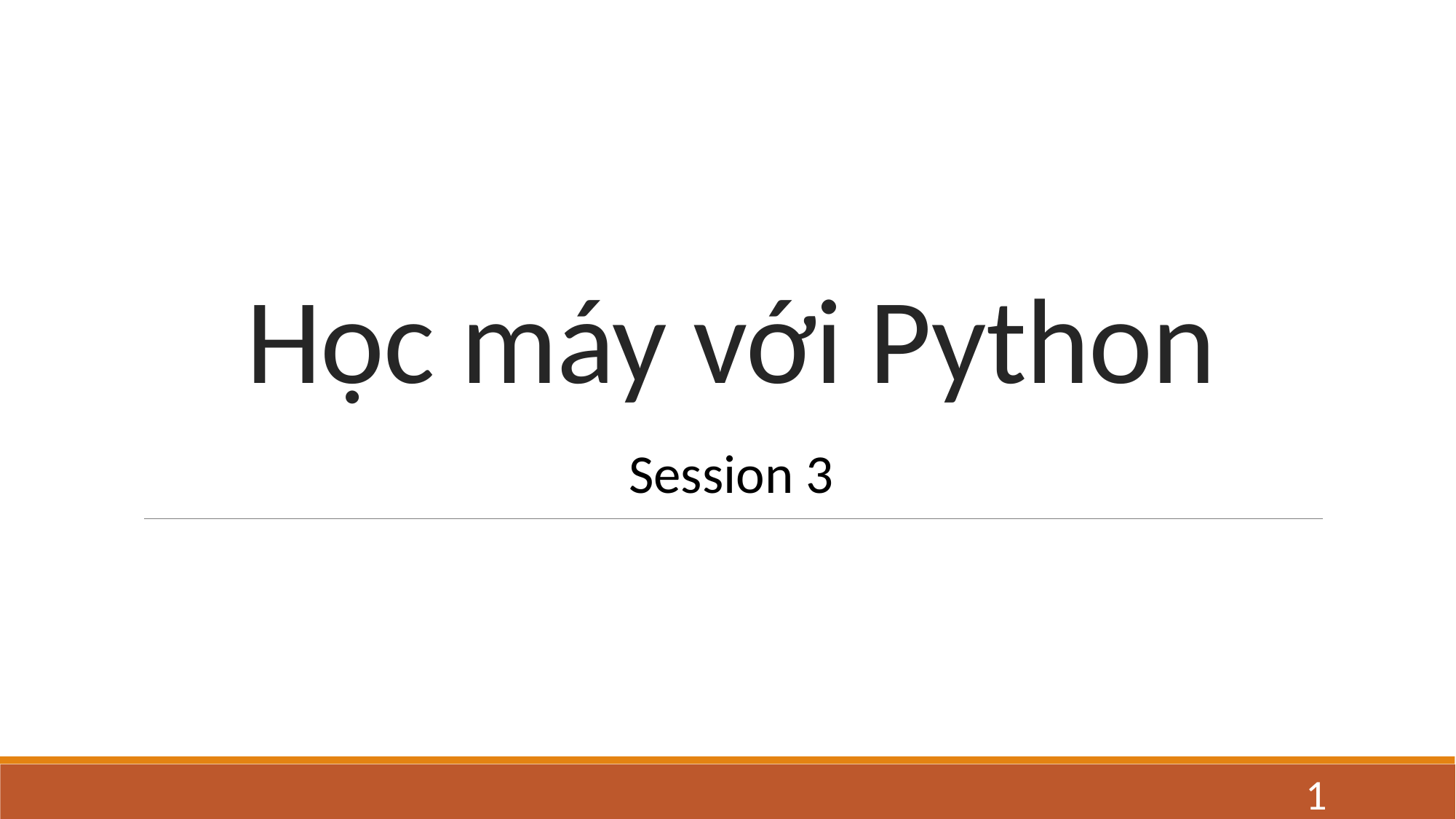

# Học máy với Python
Session 3

1